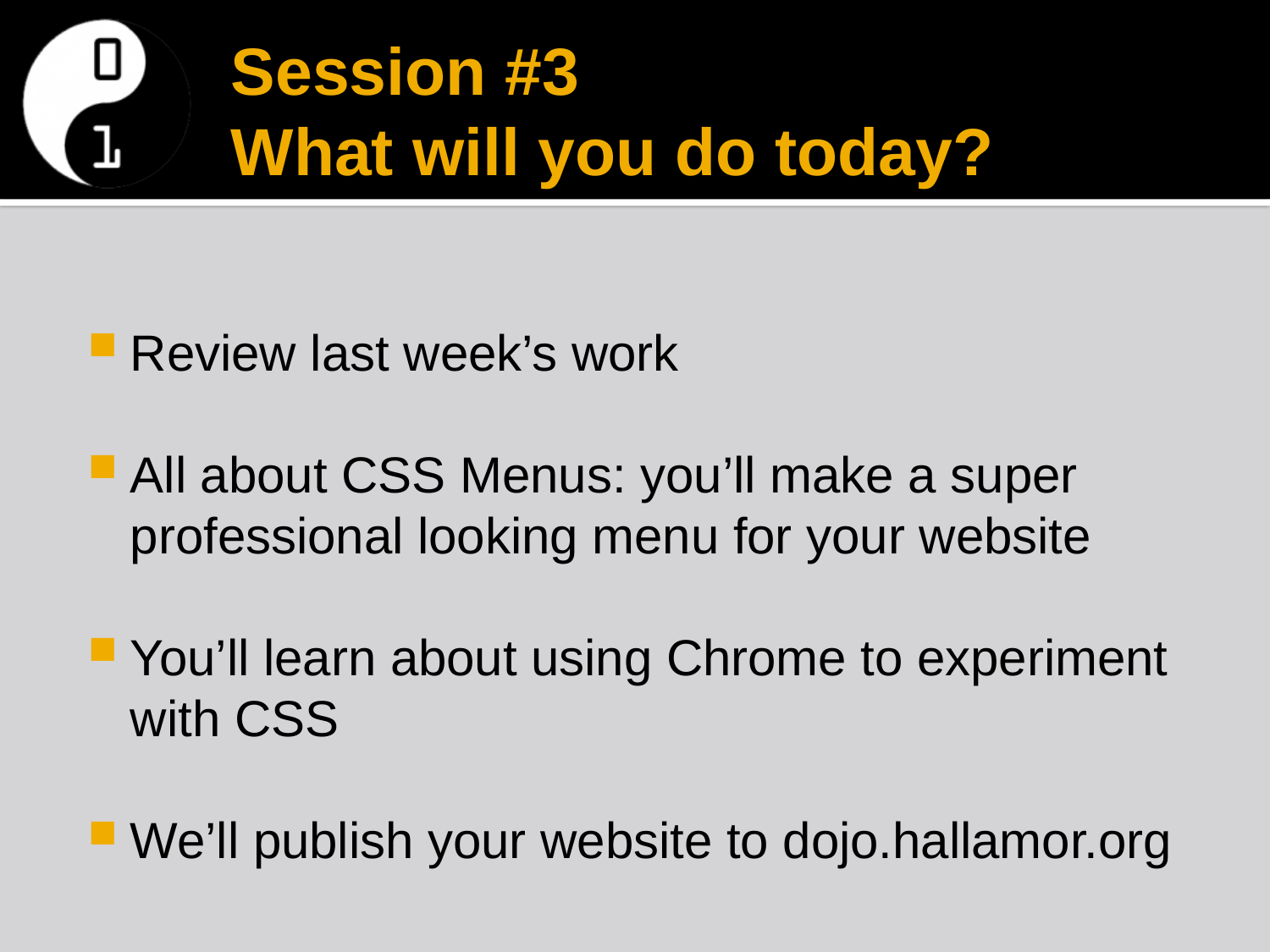

# Session #3 What will you do today?

Review last week’s work

All about CSS Menus: you’ll make a super professional looking menu for your website

You’ll learn about using Chrome to experiment with CSS

We’ll publish your website to dojo.hallamor.org